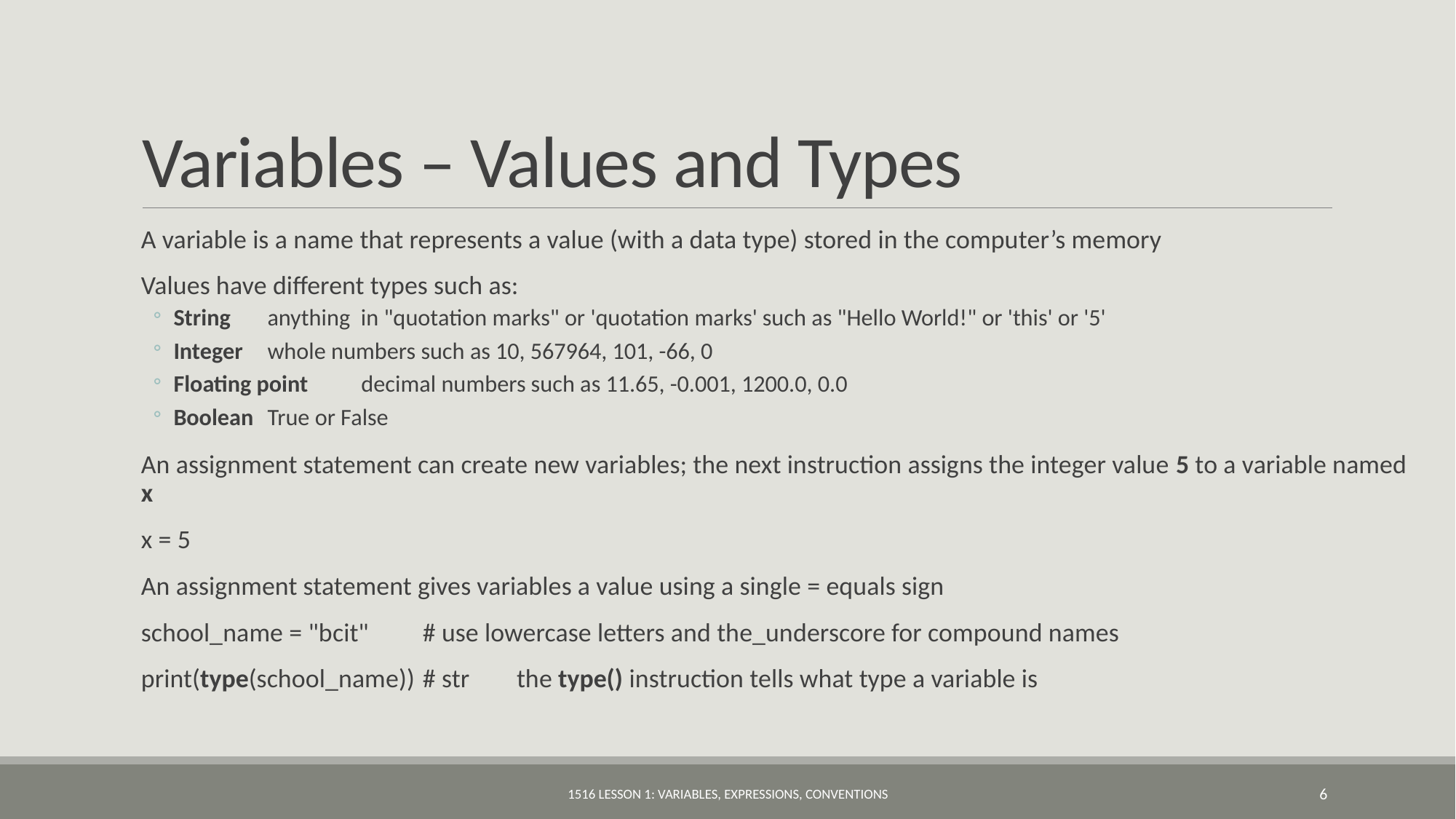

# Variables – Values and Types
A variable is a name that represents a value (with a data type) stored in the computer’s memory
Values have different types such as:
String		anything  in "quotation marks" or 'quotation marks' such as "Hello World!" or 'this' or '5'
Integer	whole numbers such as 10, 567964, 101, -66, 0
Floating point	decimal numbers such as 11.65, -0.001, 1200.0, 0.0
Boolean	True or False
An assignment statement can create new variables; the next instruction assigns the integer value 5 to a variable named x
x = 5
An assignment statement gives variables a value using a single = equals sign
school_name = "bcit" 		# use lowercase letters and the_underscore for compound names
print(type(school_name))		# str	the type() instruction tells what type a variable is

1516 Lesson 1: Variables, Expressions, Conventions
6